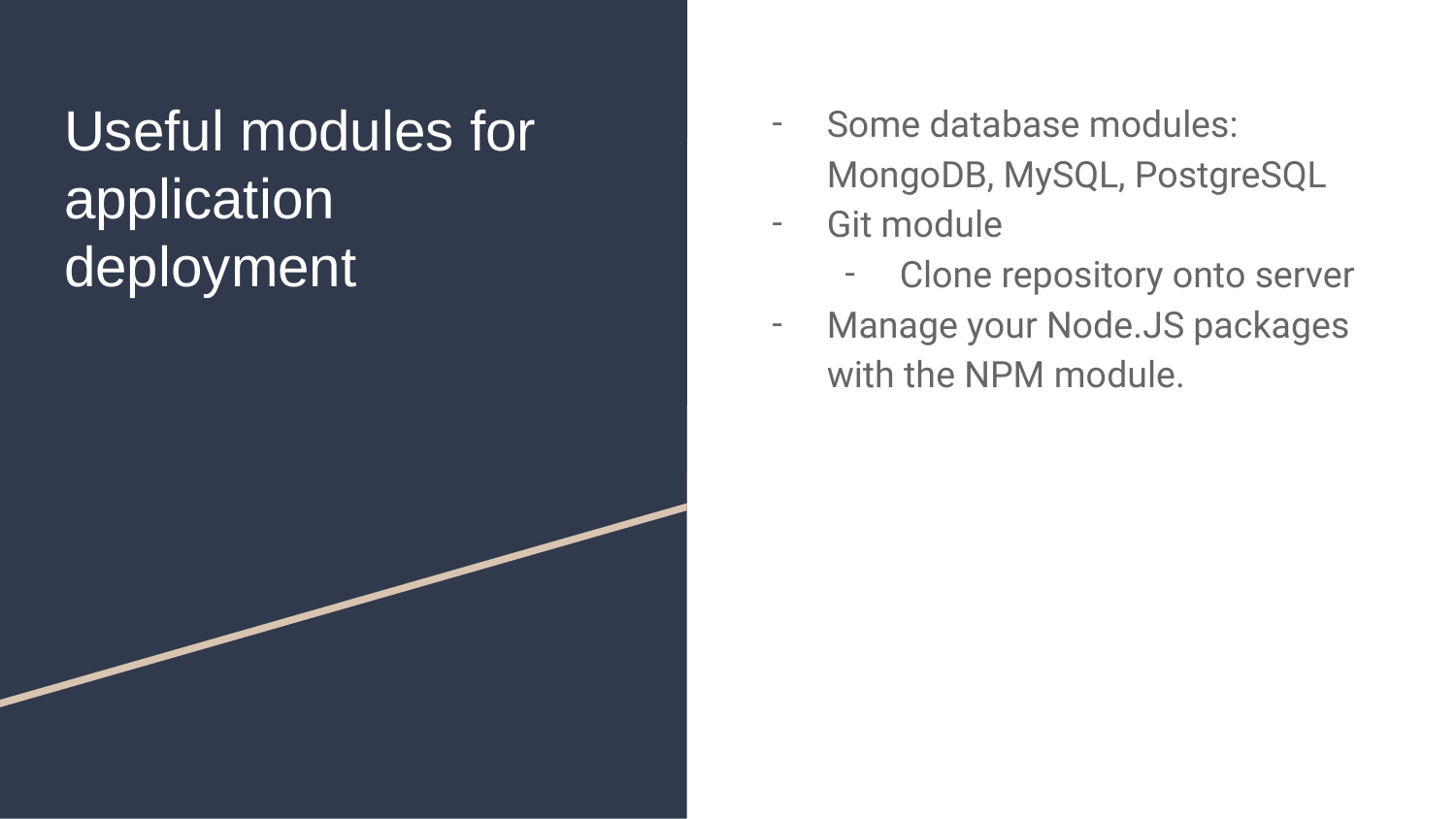

# Useful modules for application deployment
Some database modules: MongoDB, MySQL, PostgreSQL
Git module
Clone repository onto server
Manage your Node.JS packages with the NPM module.